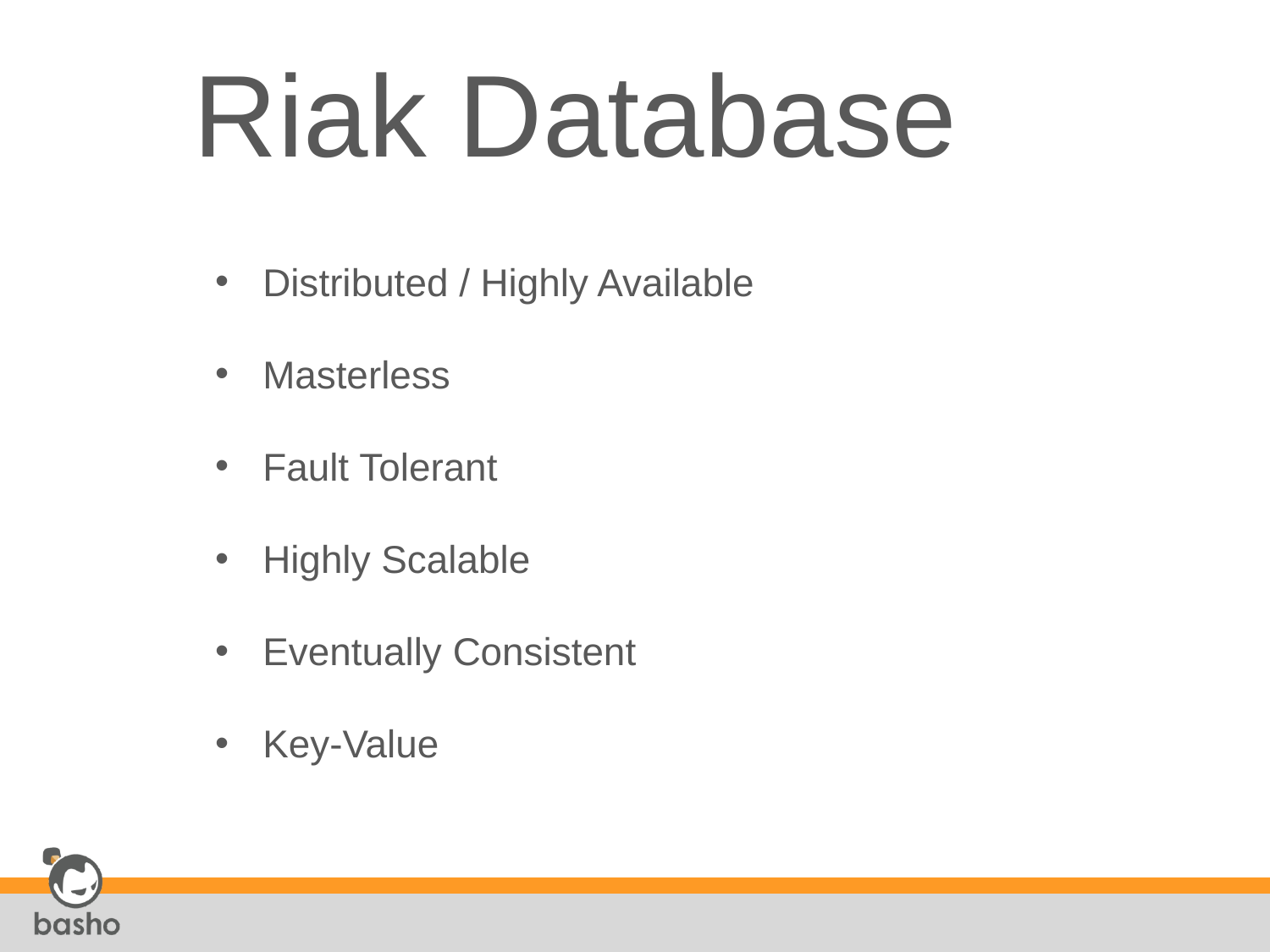

# Riak Database
Distributed / Highly Available
Masterless
Fault Tolerant
Highly Scalable
Eventually Consistent
Key-Value